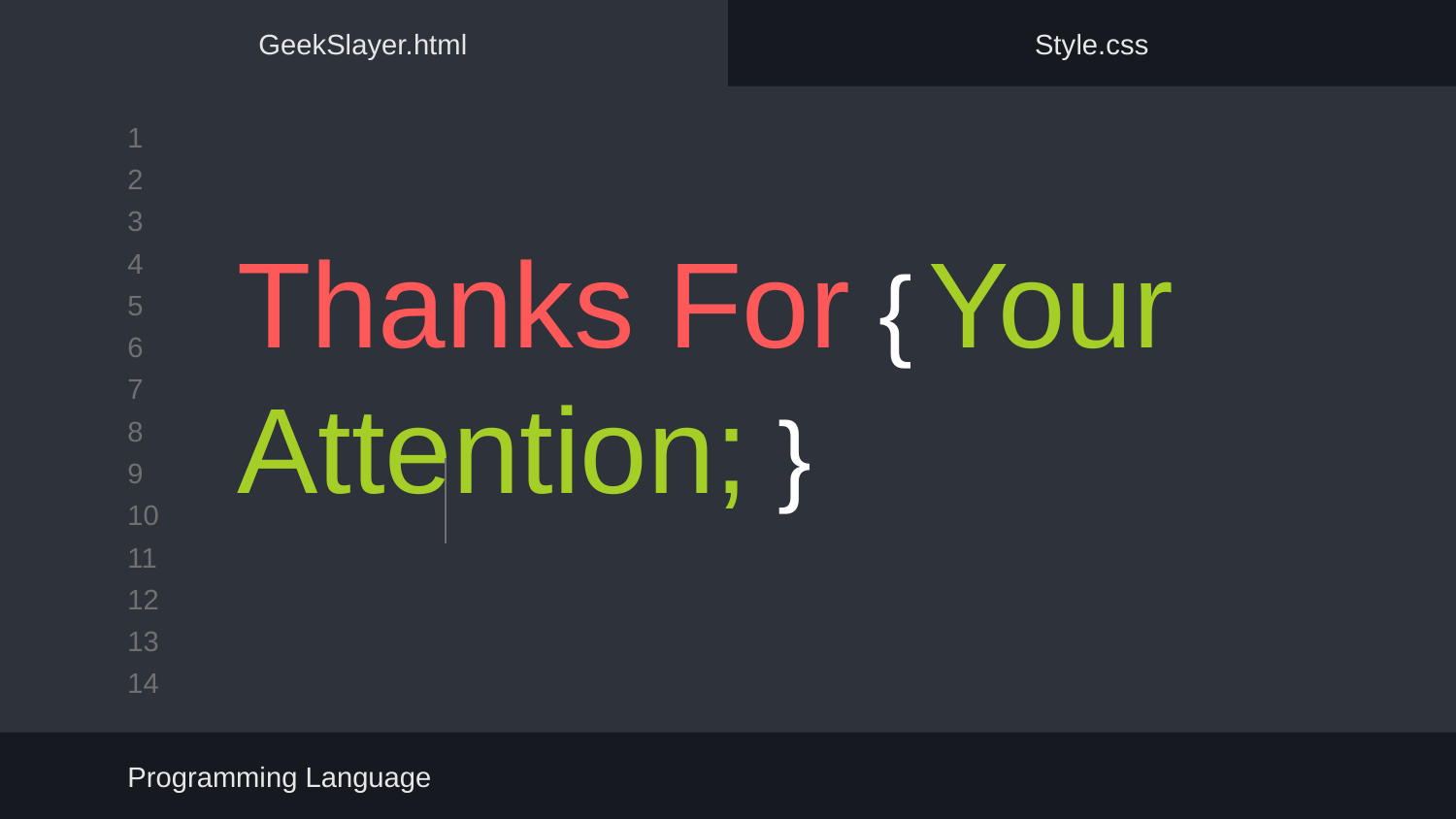

GeekSlayer.html
Style.css
# Thanks For { Your Attention; }
Programming Language